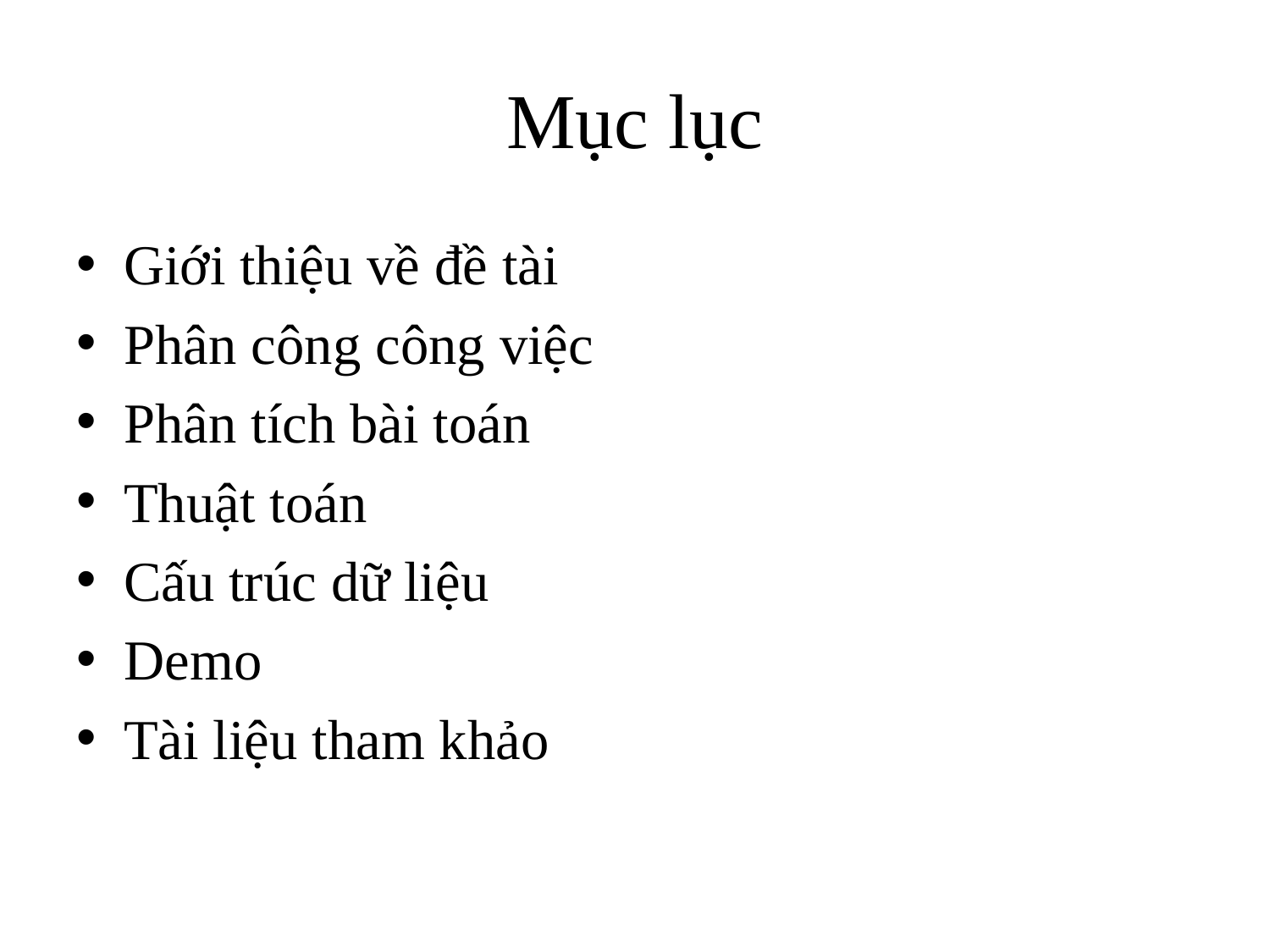

# Mục lục
Giới thiệu về đề tài
Phân công công việc
Phân tích bài toán
Thuật toán
Cấu trúc dữ liệu
Demo
Tài liệu tham khảo